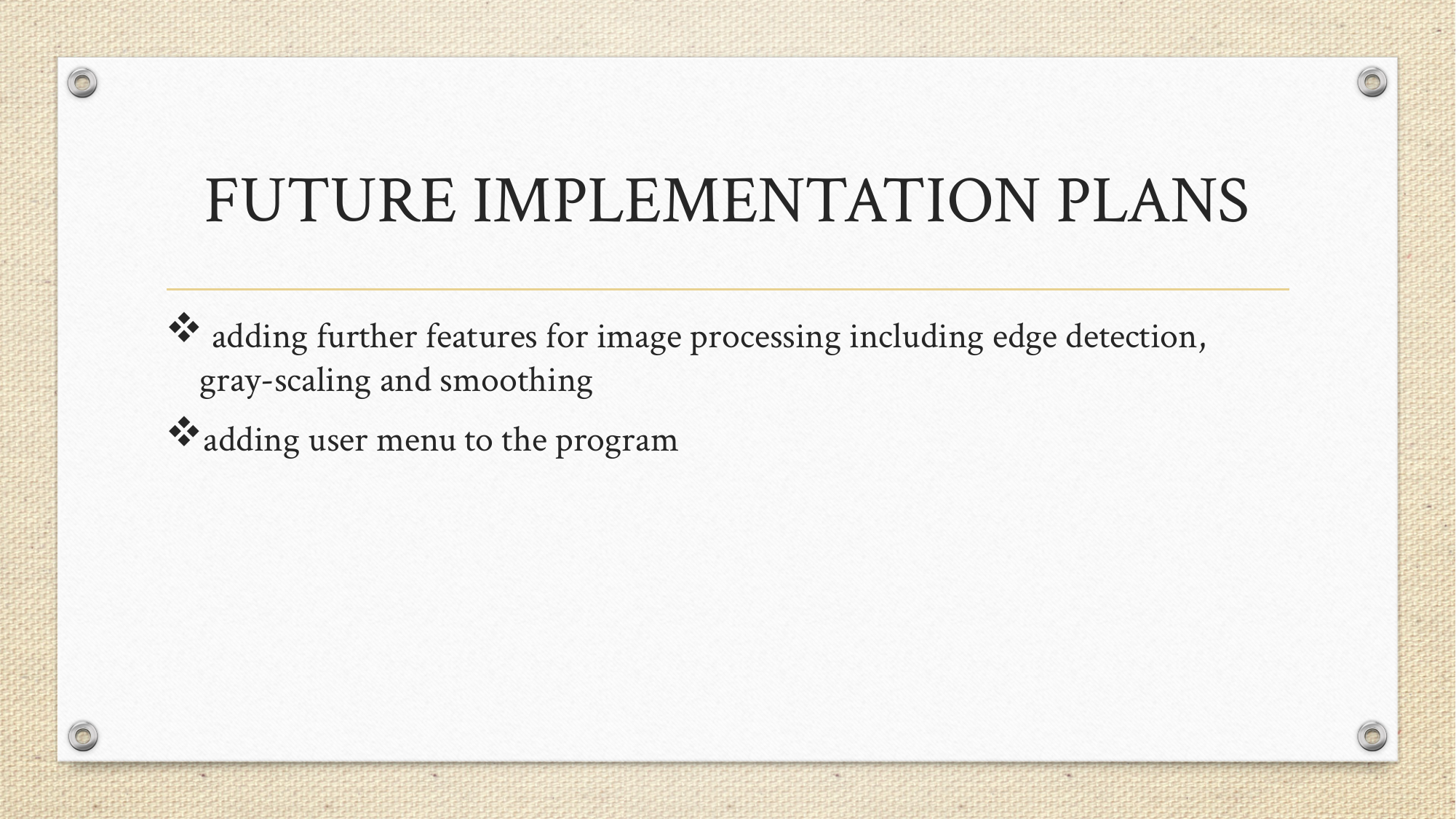

# FUTURE IMPLEMENTATION PLANS
 adding further features for image processing including edge detection, gray-scaling and smoothing
adding user menu to the program